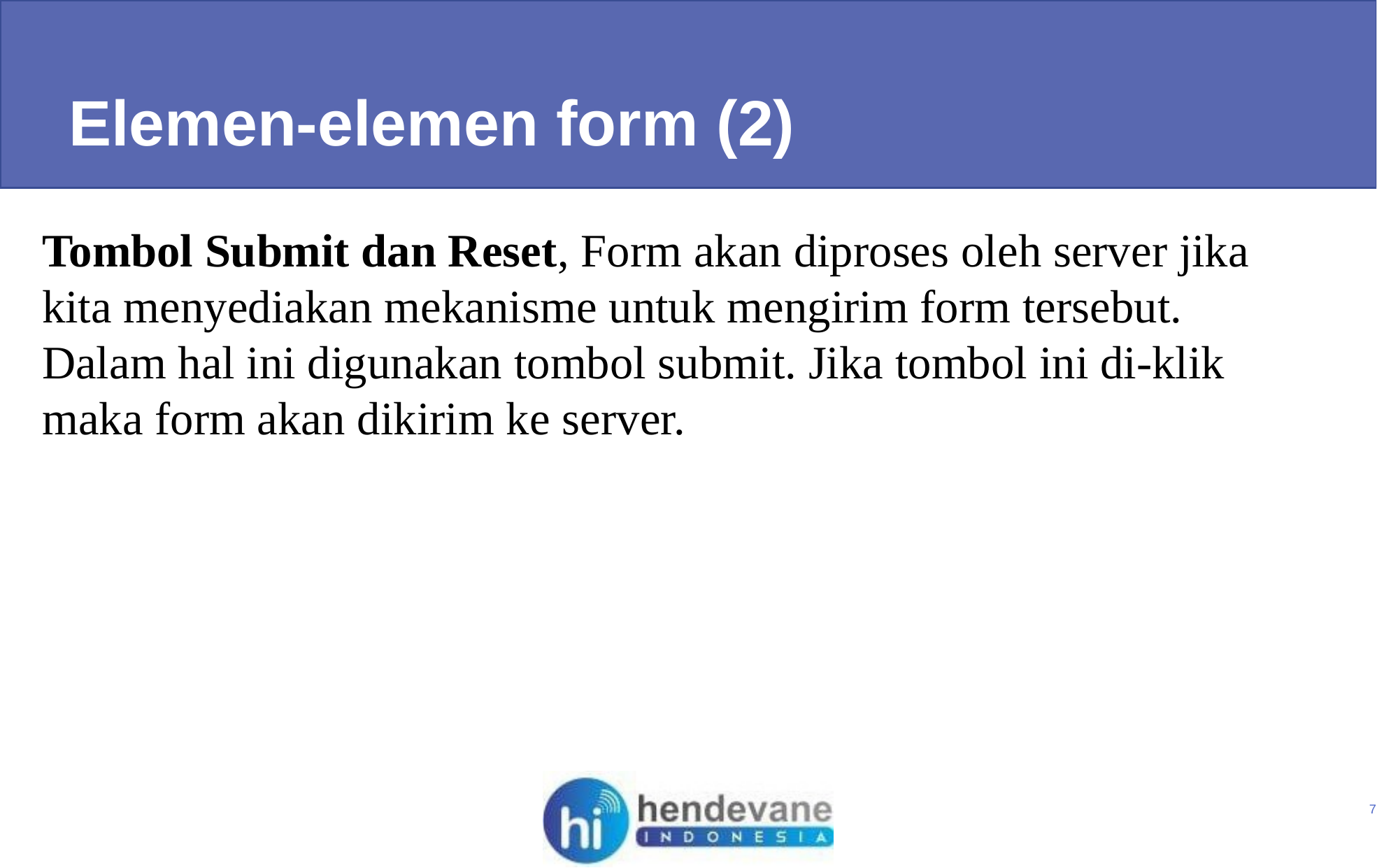

Elemen-elemen form (2)
Tombol Submit dan Reset, Form akan diproses oleh server jika kita menyediakan mekanisme untuk mengirim form tersebut. Dalam hal ini digunakan tombol submit. Jika tombol ini di-klik maka form akan dikirim ke server.
7